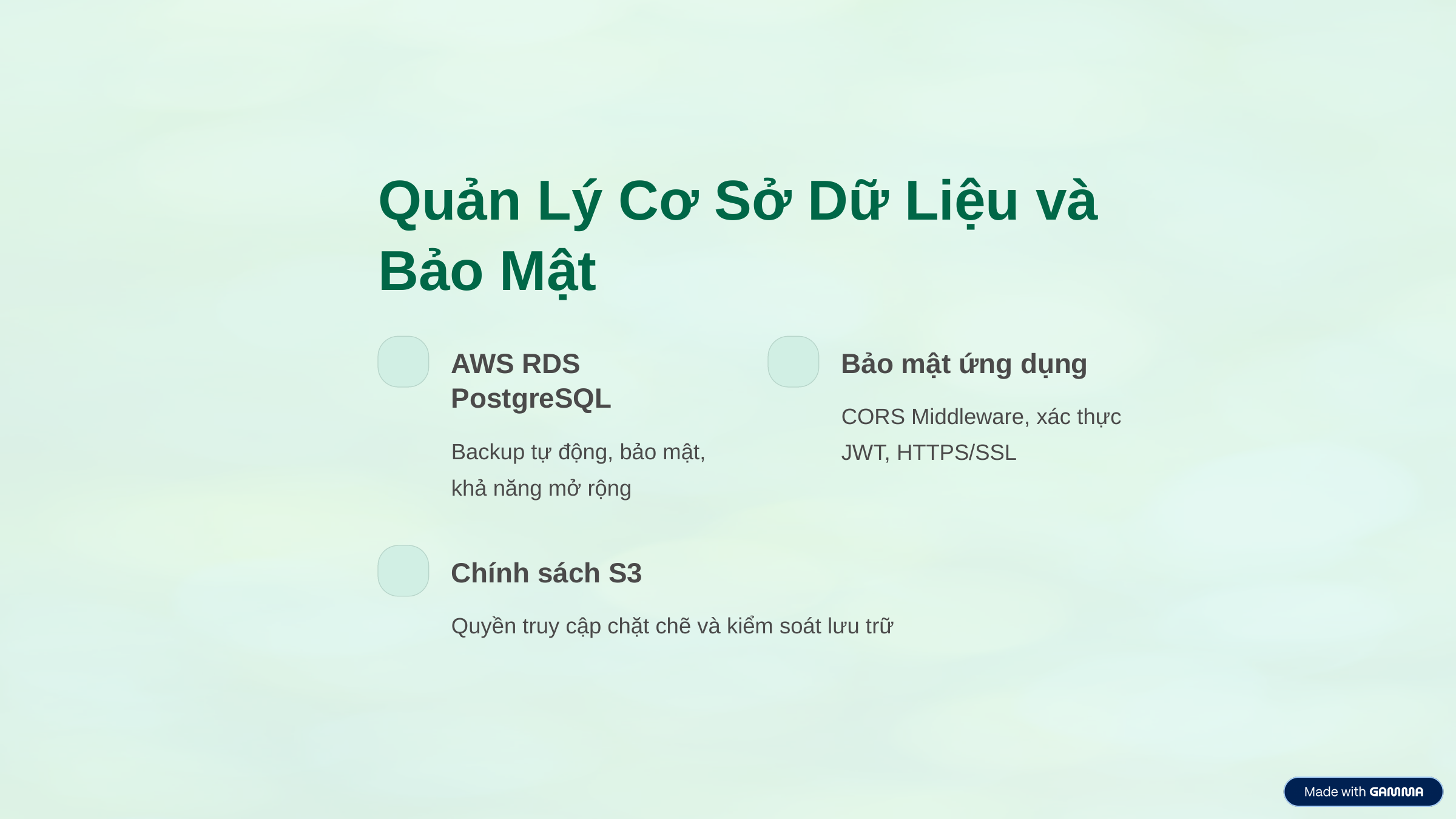

Quản Lý Cơ Sở Dữ Liệu và Bảo Mật

AWS RDS PostgreSQL
Bảo mật ứng dụng
CORS Middleware, xác thực JWT, HTTPS/SSL
Backup tự động, bảo mật, khả năng mở rộng

Chính sách S3
Quyền truy cập chặt chẽ và kiểm soát lưu trữ